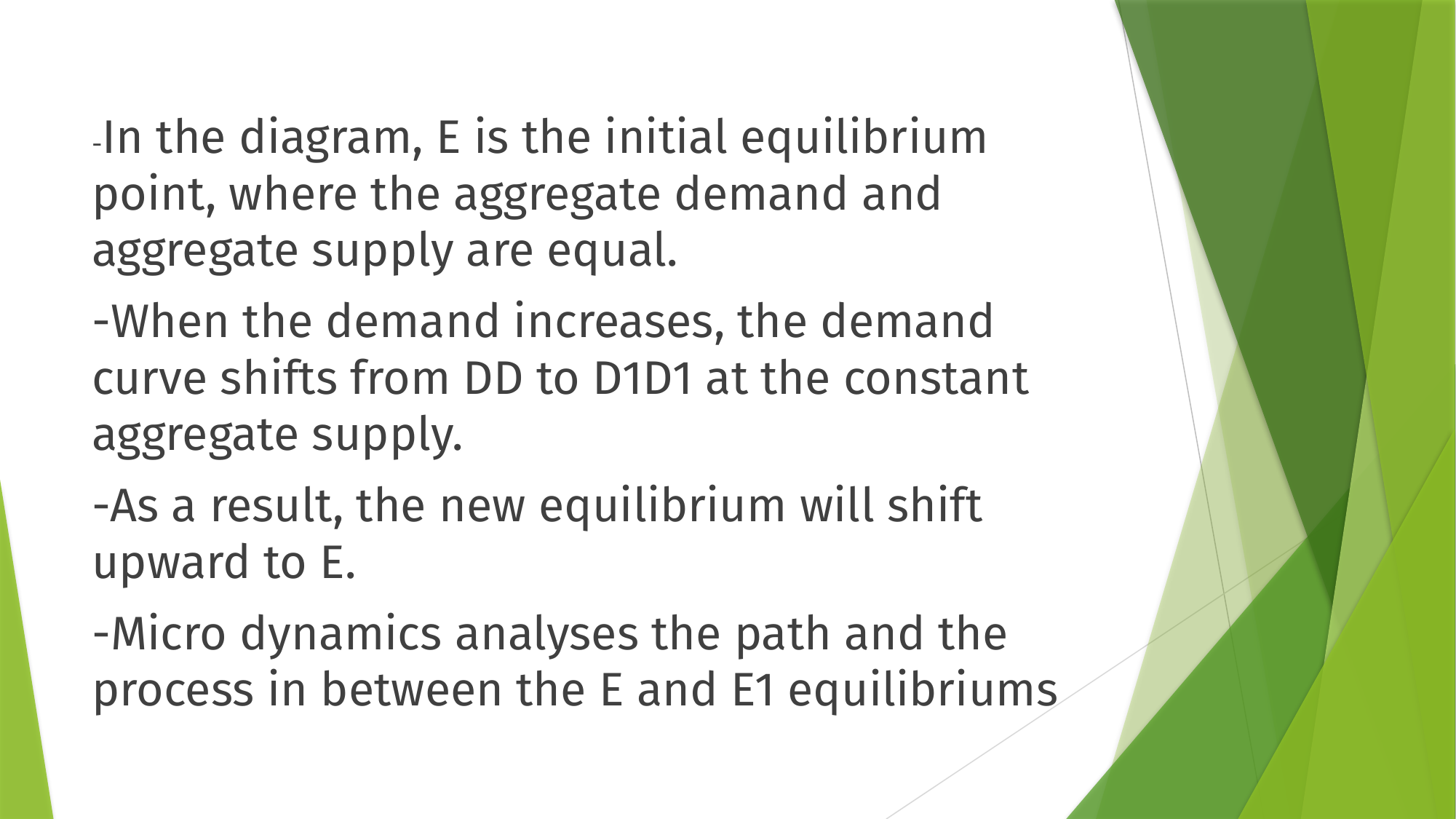

-In the diagram, E is the initial equilibrium point, where the aggregate demand and aggregate supply are equal.
-When the demand increases, the demand curve shifts from DD to D1D1 at the constant aggregate supply.
-As a result, the new equilibrium will shift upward to E.
-Micro dynamics analyses the path and the process in between the E and E1 equilibriums